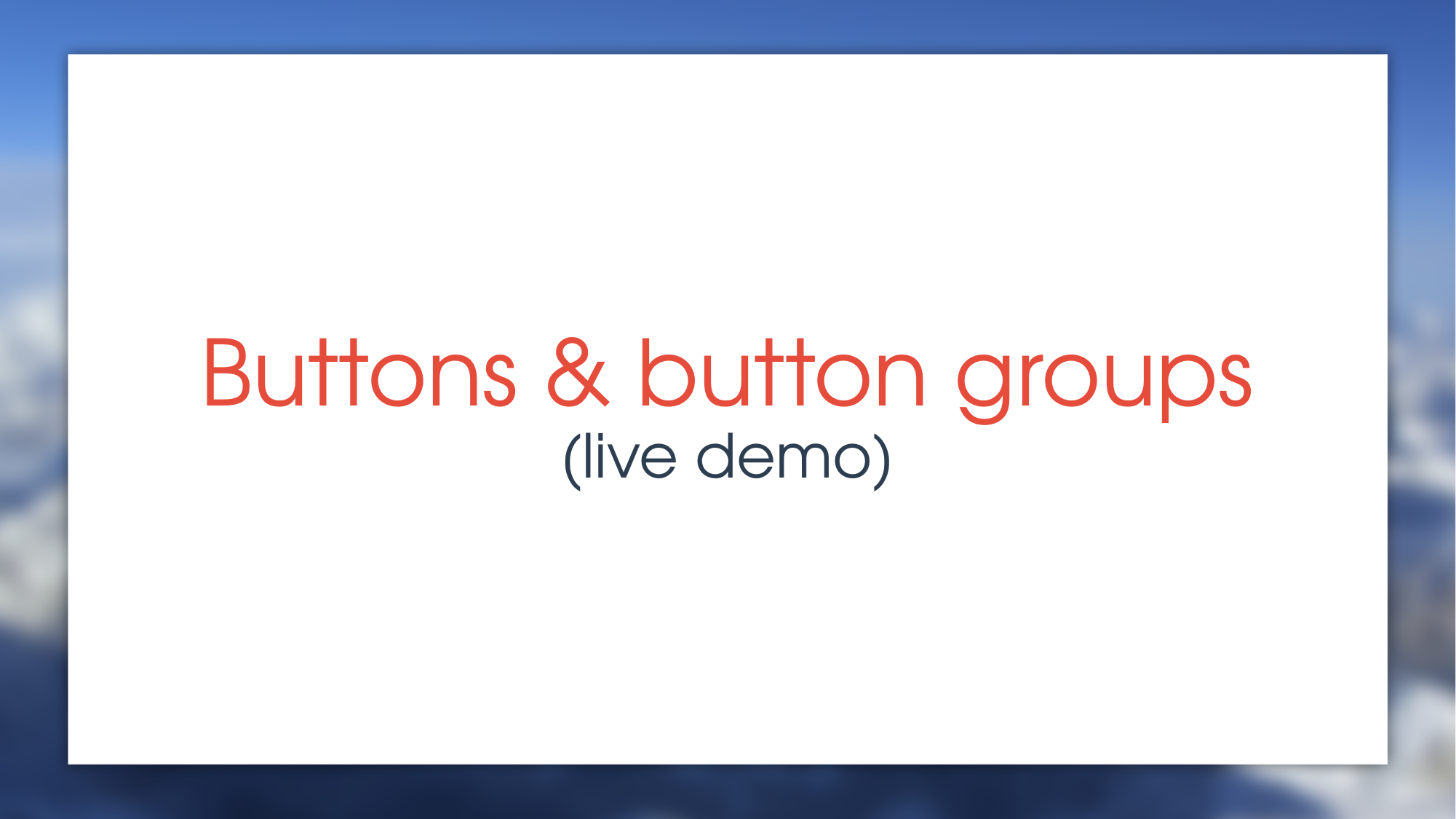

# Buttons & button groups (live demo)